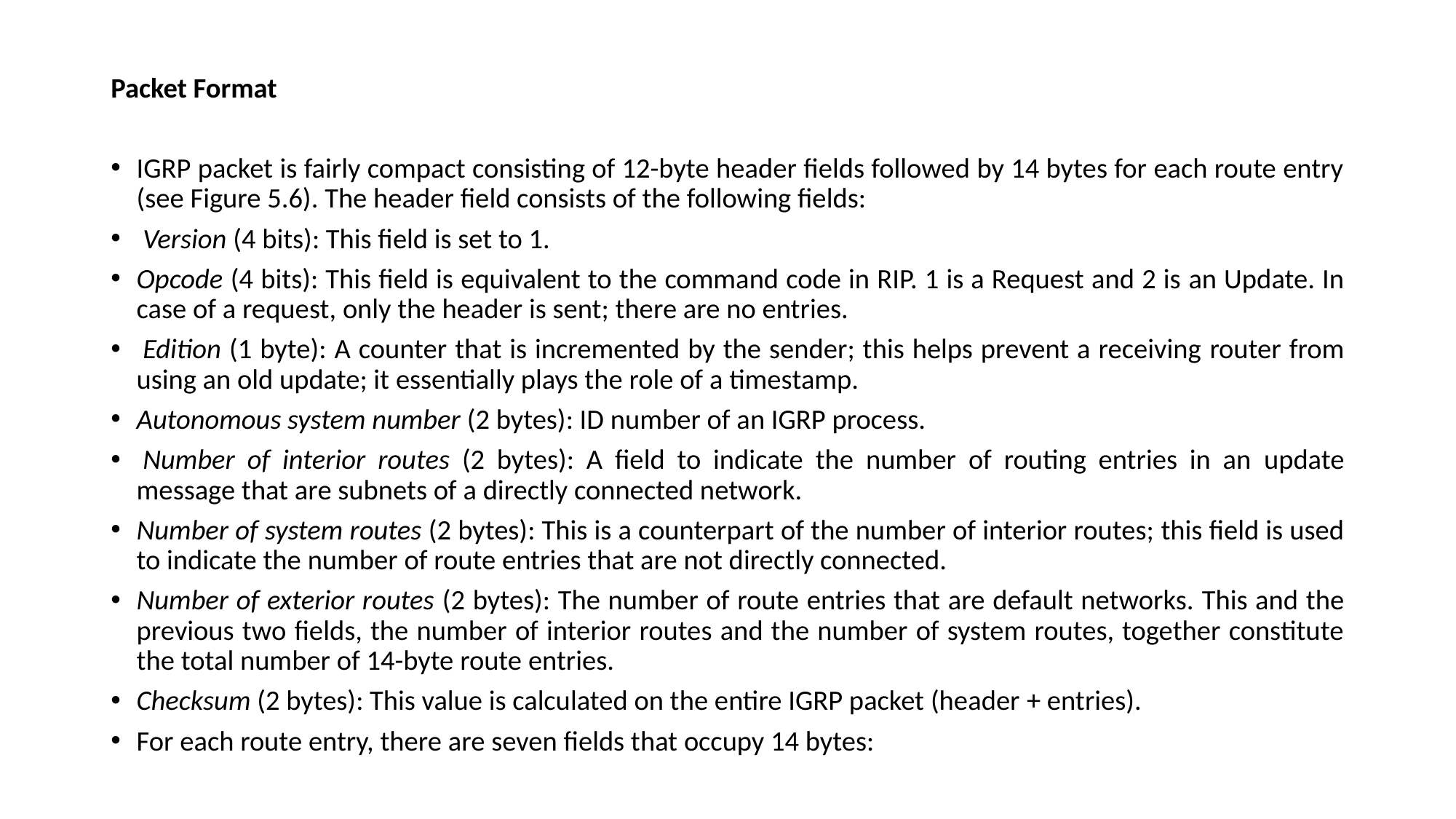

Packet Format

IGRP packet is fairly compact consisting of 12-byte header fields followed by 14 bytes for each route entry (see Figure 5.6). The header field consists of the following fields:
 Version (4 bits): This field is set to 1.
Opcode (4 bits): This field is equivalent to the command code in RIP. 1 is a Request and 2 is an Update. In case of a request, only the header is sent; there are no entries.
 Edition (1 byte): A counter that is incremented by the sender; this helps prevent a receiving router from using an old update; it essentially plays the role of a timestamp.
Autonomous system number (2 bytes): ID number of an IGRP process.
 Number of interior routes (2 bytes): A field to indicate the number of routing entries in an update message that are subnets of a directly connected network.
Number of system routes (2 bytes): This is a counterpart of the number of interior routes; this field is used to indicate the number of route entries that are not directly connected.
Number of exterior routes (2 bytes): The number of route entries that are default networks. This and the previous two fields, the number of interior routes and the number of system routes, together constitute the total number of 14-byte route entries.
Checksum (2 bytes): This value is calculated on the entire IGRP packet (header + entries).
For each route entry, there are seven fields that occupy 14 bytes: